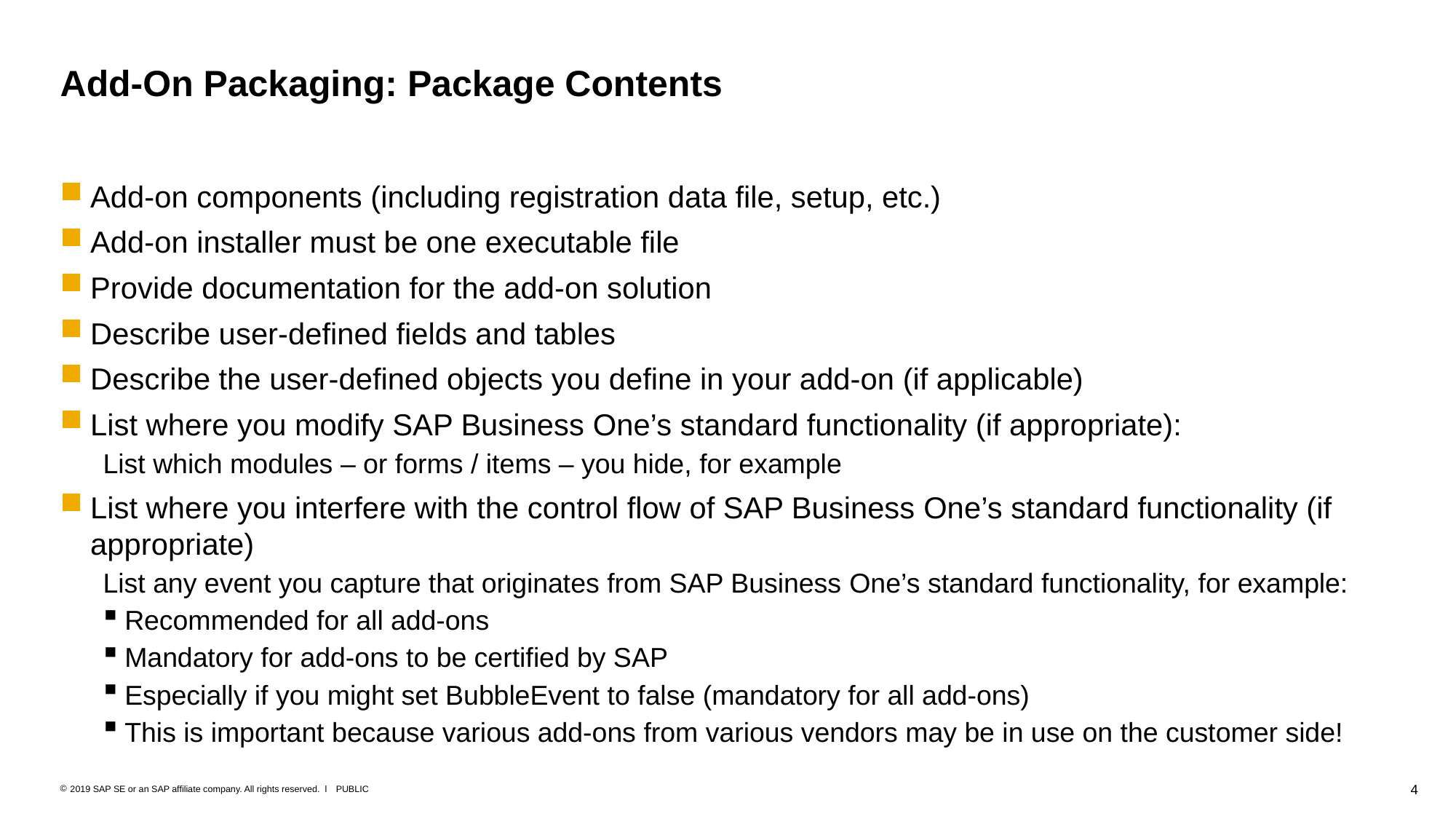

# Add-On Packaging: Package Contents
Add-on components (including registration data file, setup, etc.)
Add-on installer must be one executable file
Provide documentation for the add-on solution
Describe user-defined fields and tables
Describe the user-defined objects you define in your add-on (if applicable)
List where you modify SAP Business One’s standard functionality (if appropriate):
List which modules – or forms / items – you hide, for example
List where you interfere with the control flow of SAP Business One’s standard functionality (if appropriate)
List any event you capture that originates from SAP Business One’s standard functionality, for example:
Recommended for all add-ons
Mandatory for add-ons to be certified by SAP
Especially if you might set BubbleEvent to false (mandatory for all add-ons)
This is important because various add-ons from various vendors may be in use on the customer side!